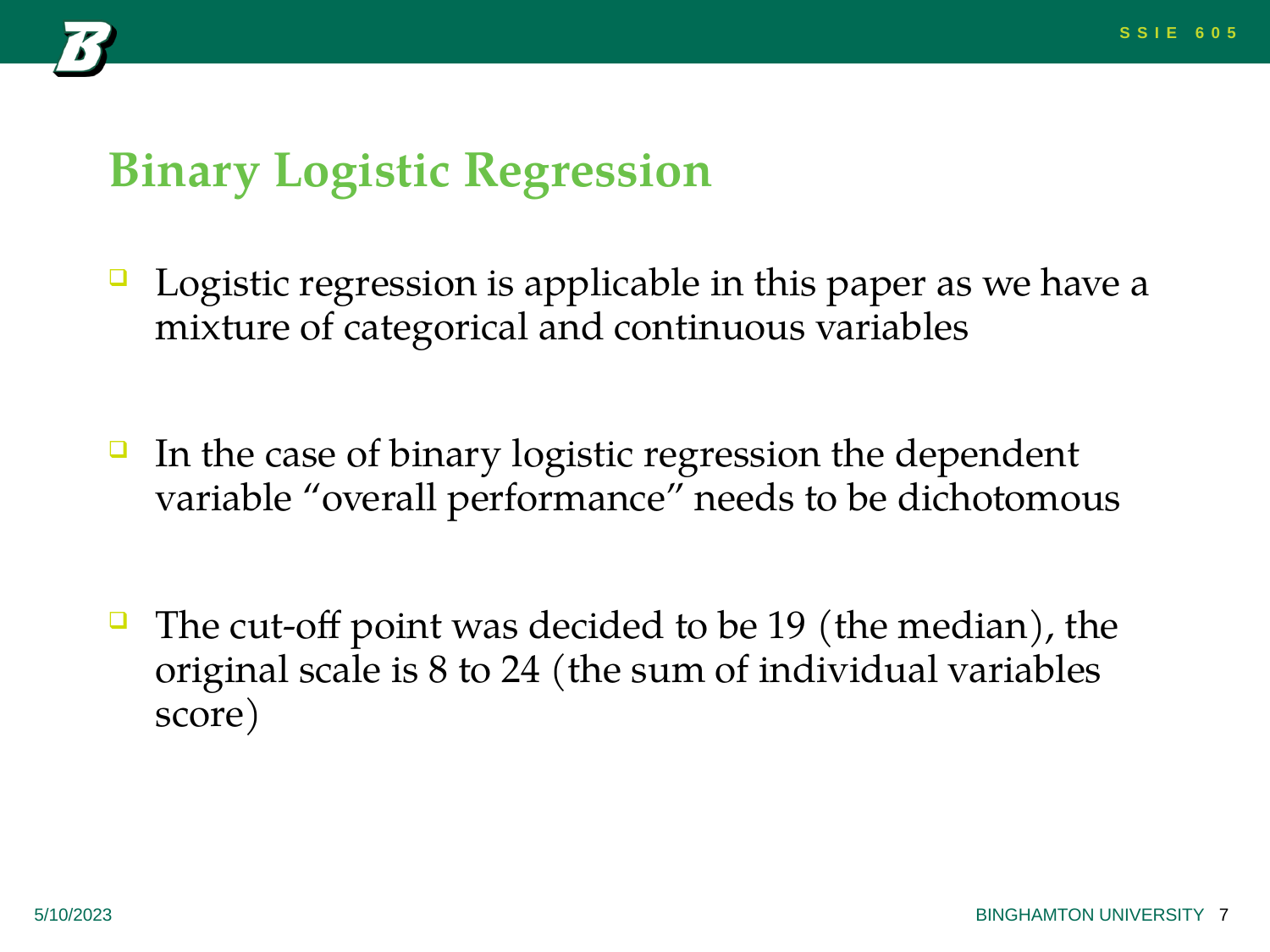

# Binary Logistic Regression
Logistic regression is applicable in this paper as we have a mixture of categorical and continuous variables

In the case of binary logistic regression the dependent variable “overall performance” needs to be dichotomous

The cut-off point was decided to be 19 (the median), the original scale is 8 to 24 (the sum of individual variables score)
5/10/2023
BINGHAMTON UNIVERSITY